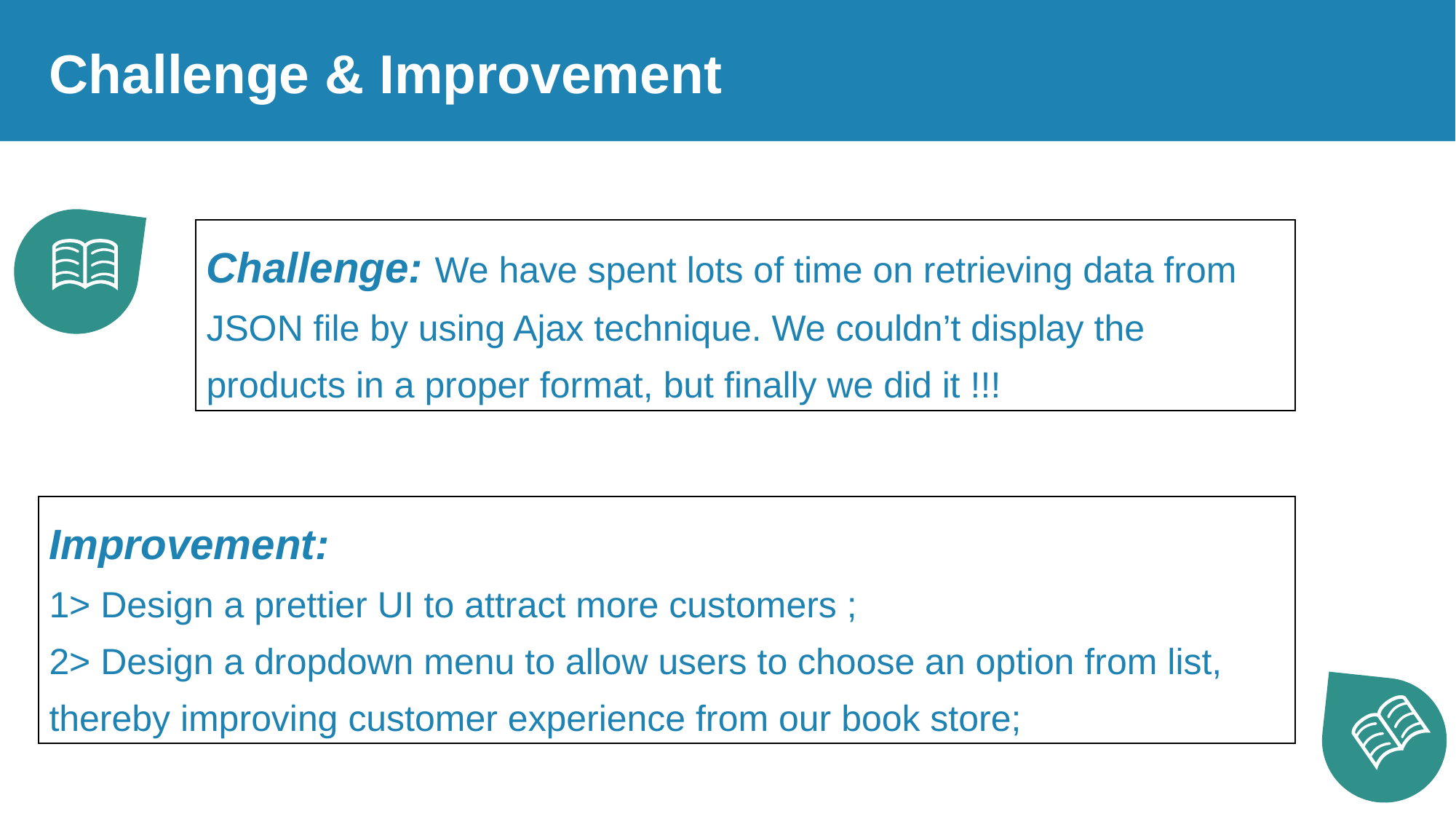

Challenge & Improvement

Challenge: We have spent lots of time on retrieving data from JSON file by using Ajax technique. We couldn’t display the products in a proper format, but finally we did it !!!

Improvement:
1> Design a prettier UI to attract more customers ;
2> Design a dropdown menu to allow users to choose an option from list, thereby improving customer experience from our book store;